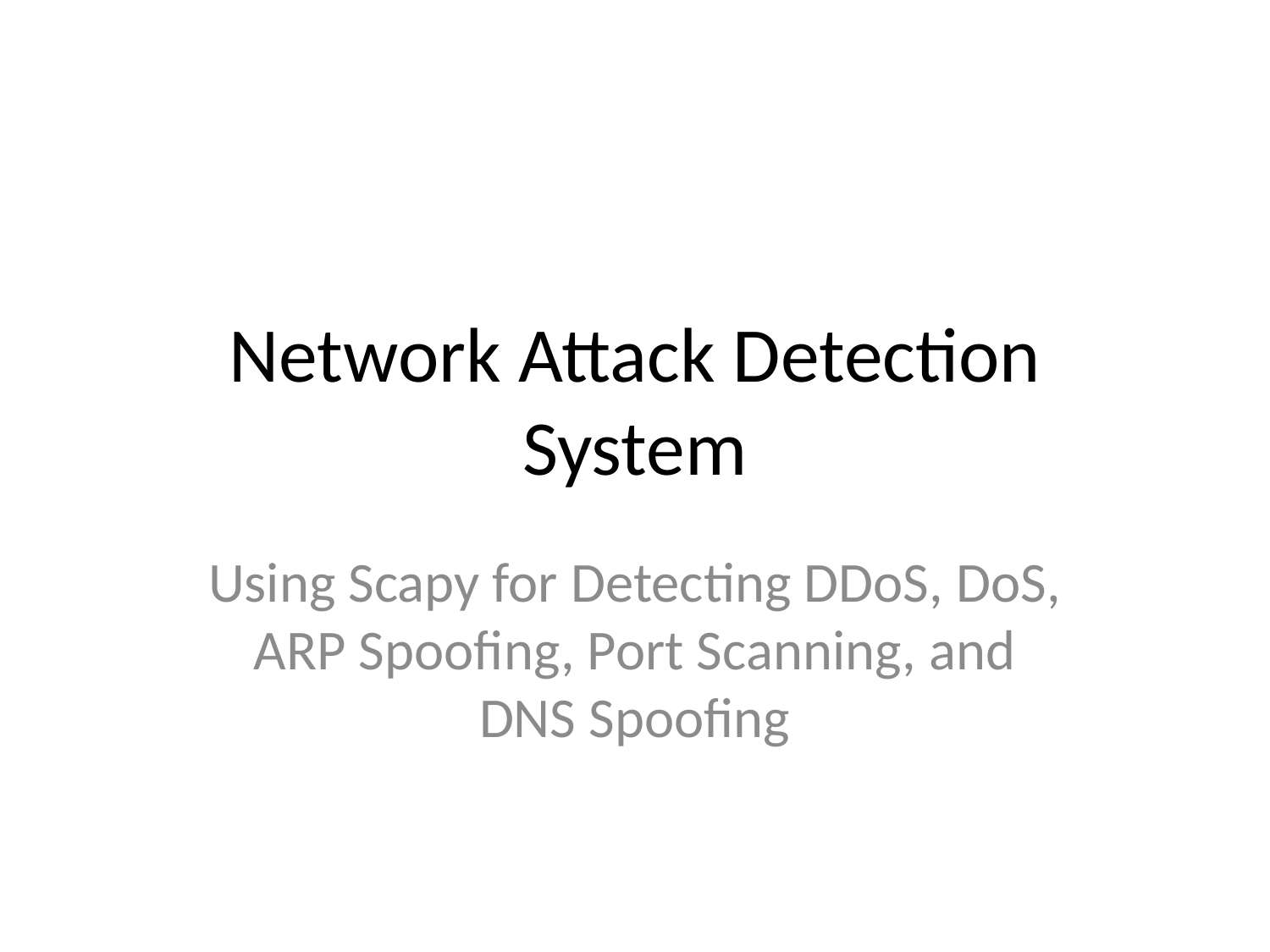

# Network Attack Detection System
Using Scapy for Detecting DDoS, DoS, ARP Spoofing, Port Scanning, and DNS Spoofing